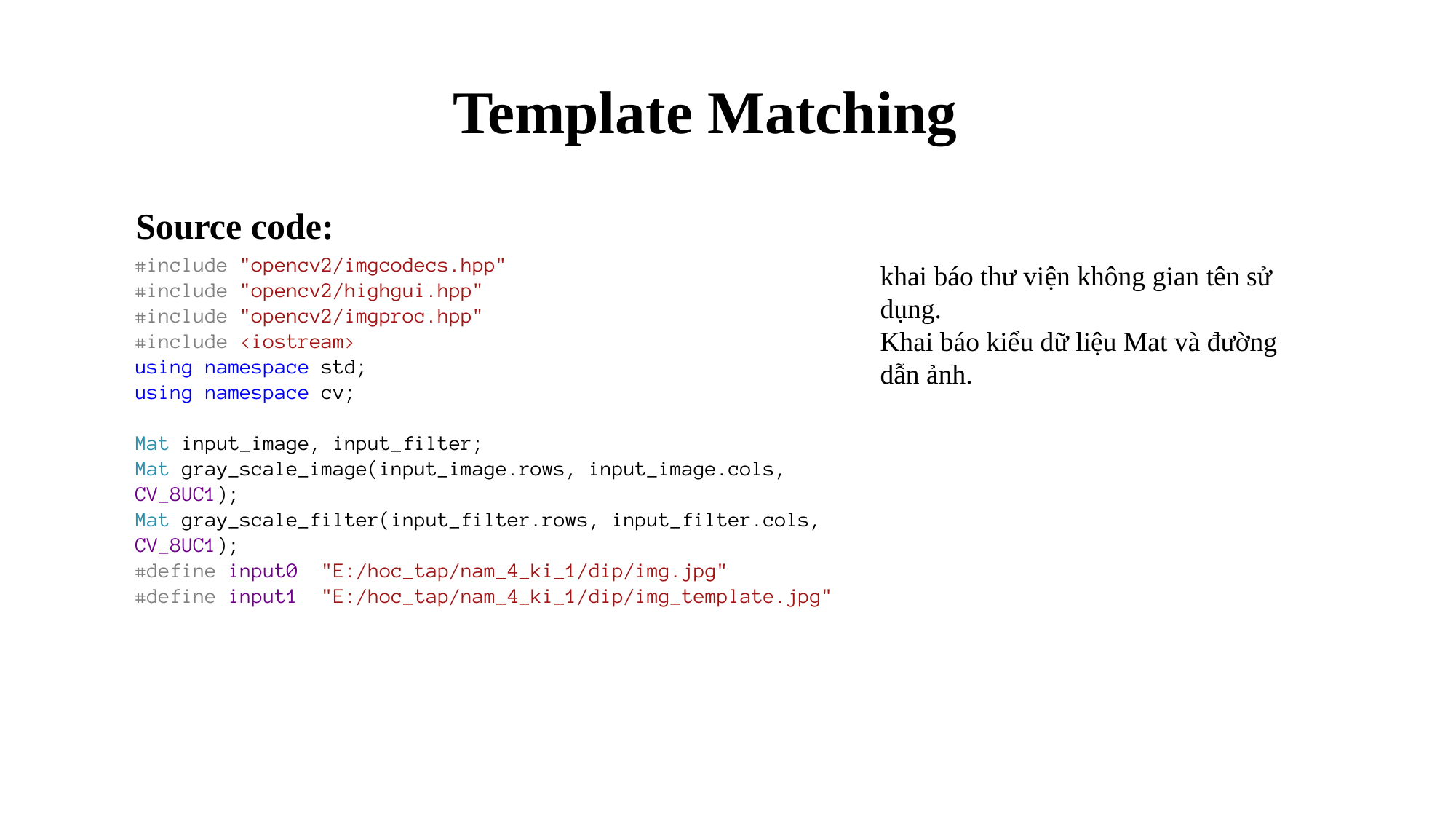

Template Matching
Source code:
#include "opencv2/imgcodecs.hpp"
#include "opencv2/highgui.hpp"
#include "opencv2/imgproc.hpp"
#include <iostream>
using namespace std;
using namespace cv;

Mat input_image, input_filter;
Mat gray_scale_image(input_image.rows, input_image.cols, CV_8UC1);
Mat gray_scale_filter(input_filter.rows, input_filter.cols, CV_8UC1);
#define input0  "E:/hoc_tap/nam_4_ki_1/dip/img.jpg"
#define input1  "E:/hoc_tap/nam_4_ki_1/dip/img_template.jpg"
khai báo thư viện không gian tên sử dụng.
Khai báo kiểu dữ liệu Mat và đường dẫn ảnh.